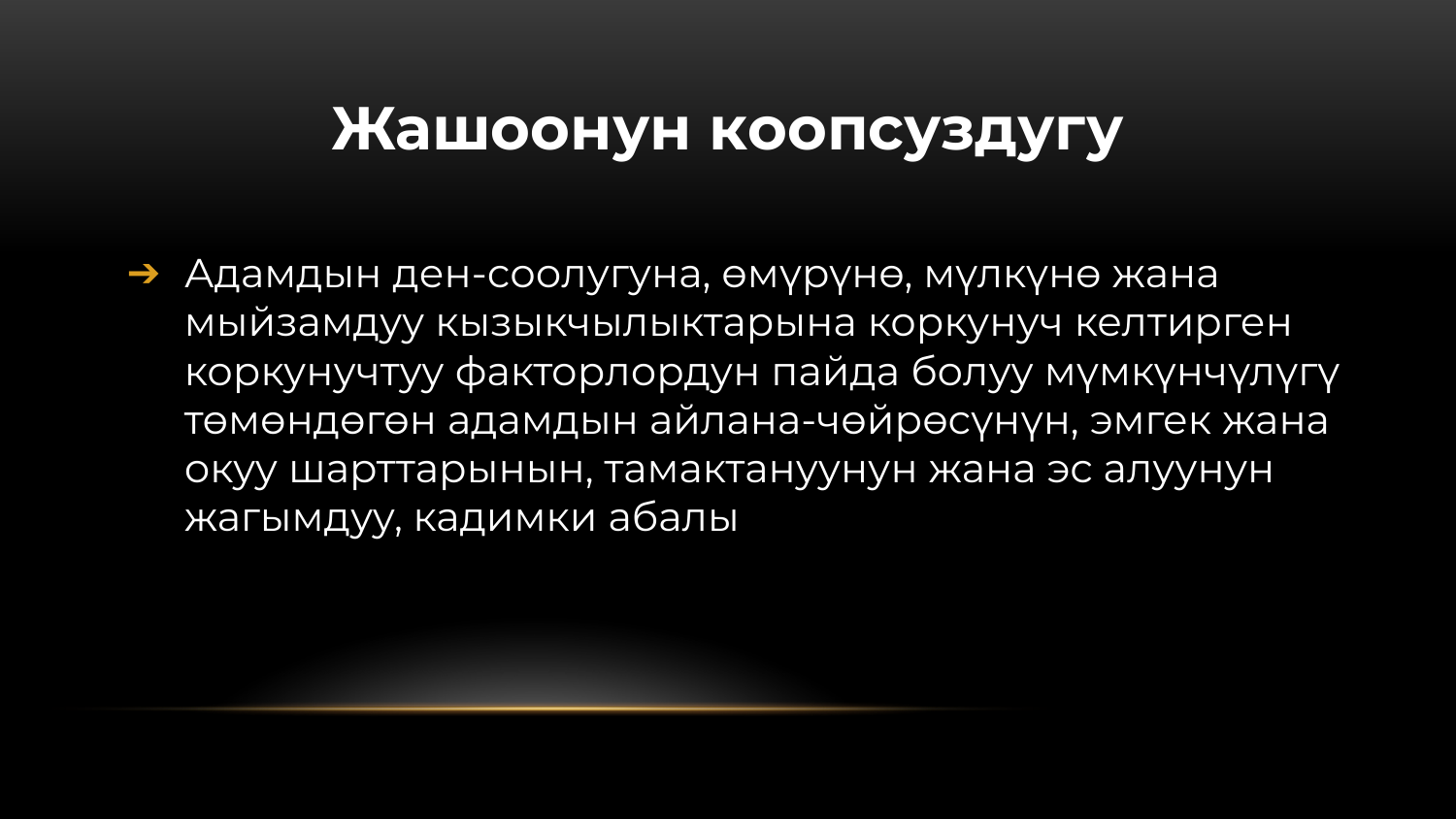

# Жашоонун коопсуздугу
Адамдын ден-соолугуна, өмүрүнө, мүлкүнө жана мыйзамдуу кызыкчылыктарына коркунуч келтирген коркунучтуу факторлордун пайда болуу мүмкүнчүлүгү төмөндөгөн адамдын айлана-чөйрөсүнүн, эмгек жана окуу шарттарынын, тамактануунун жана эс алуунун жагымдуу, кадимки абалы